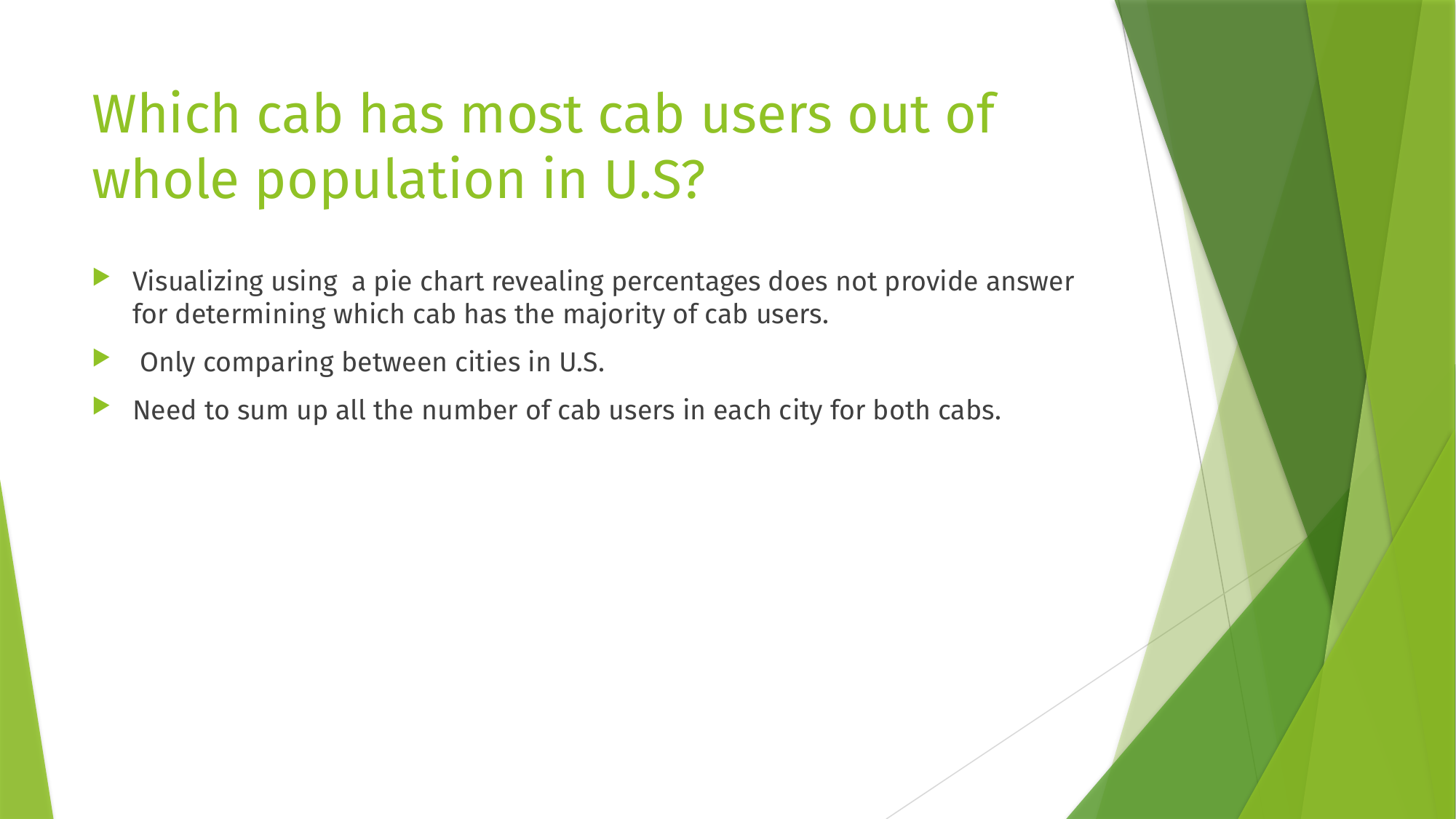

# Which cab has most cab users out of whole population in U.S?
Visualizing using  a pie chart revealing percentages does not provide answer for determining which cab has the majority of cab users.
 Only comparing between cities in U.S.
Need to sum up all the number of cab users in each city for both cabs.